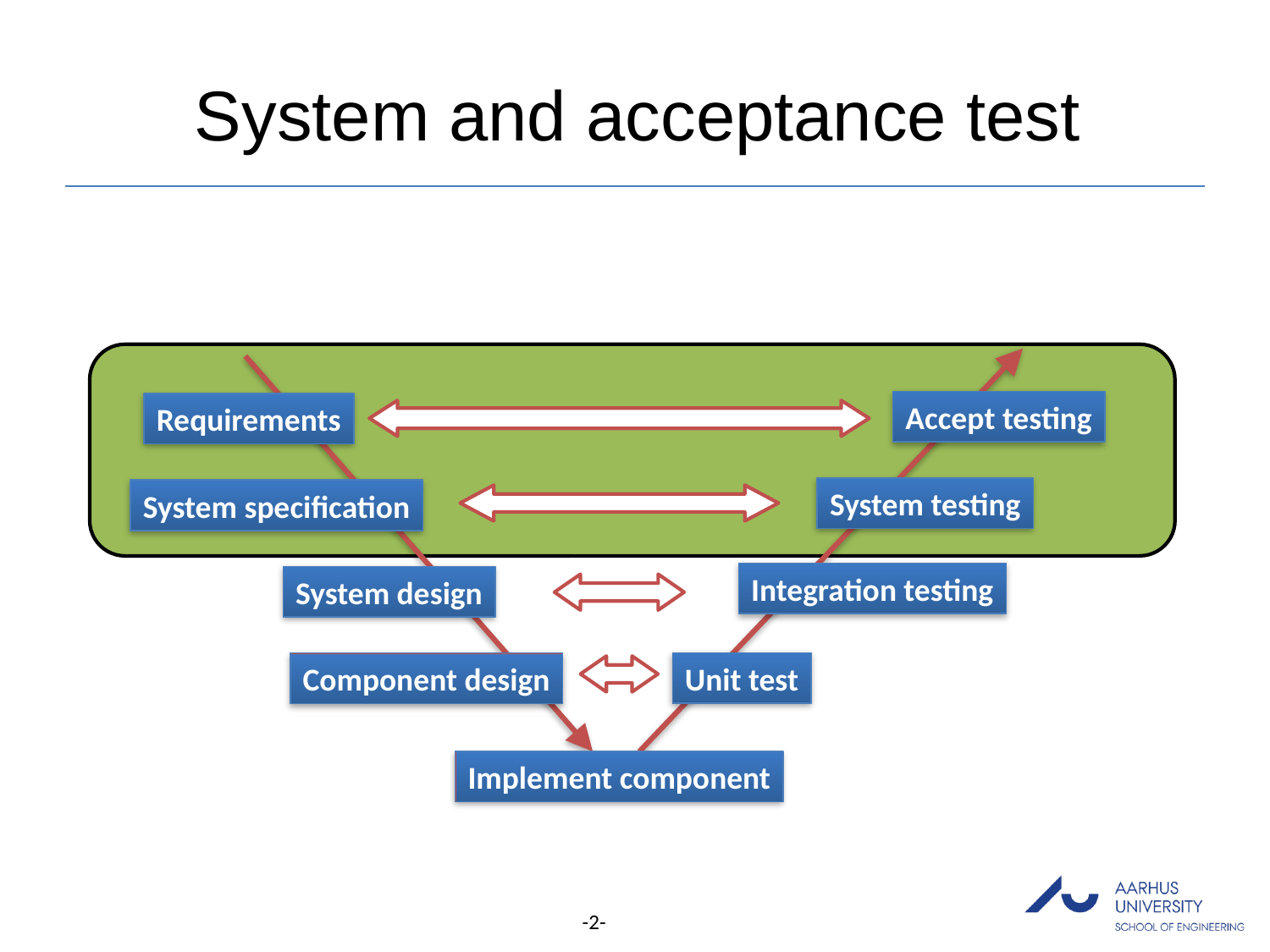

# System and acceptance test

Accept testing
Requirements

System testing
System specification

Integration testing
System design

Unit test
Component design

Implement component